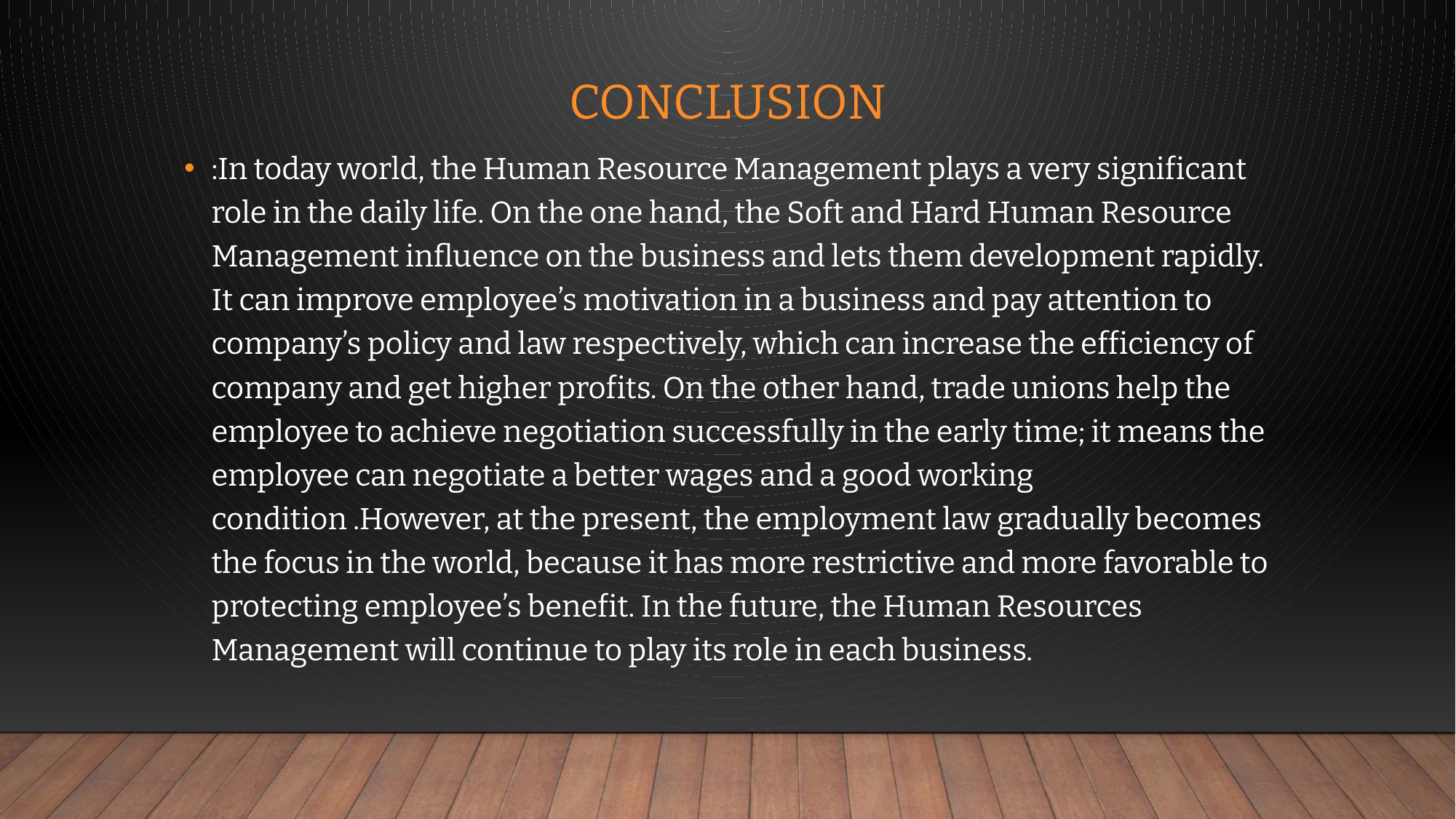

# CONCLUSION
:In today world, the Human Resource Management plays a very significant role in the daily life. On the one hand, the Soft and Hard Human Resource Management influence on the business and lets them development rapidly. It can improve employee’s motivation in a business and pay attention to company’s policy and law respectively, which can increase the efficiency of  company and get higher profits. On the other hand, trade unions help the employee to achieve negotiation successfully in the early time; it means the employee can negotiate a better wages and a good working condition .However, at the present, the employment law gradually becomes the focus in the world, because it has more restrictive and more favorable to protecting employee’s benefit. In the future, the Human Resources Management will continue to play its role in each business.